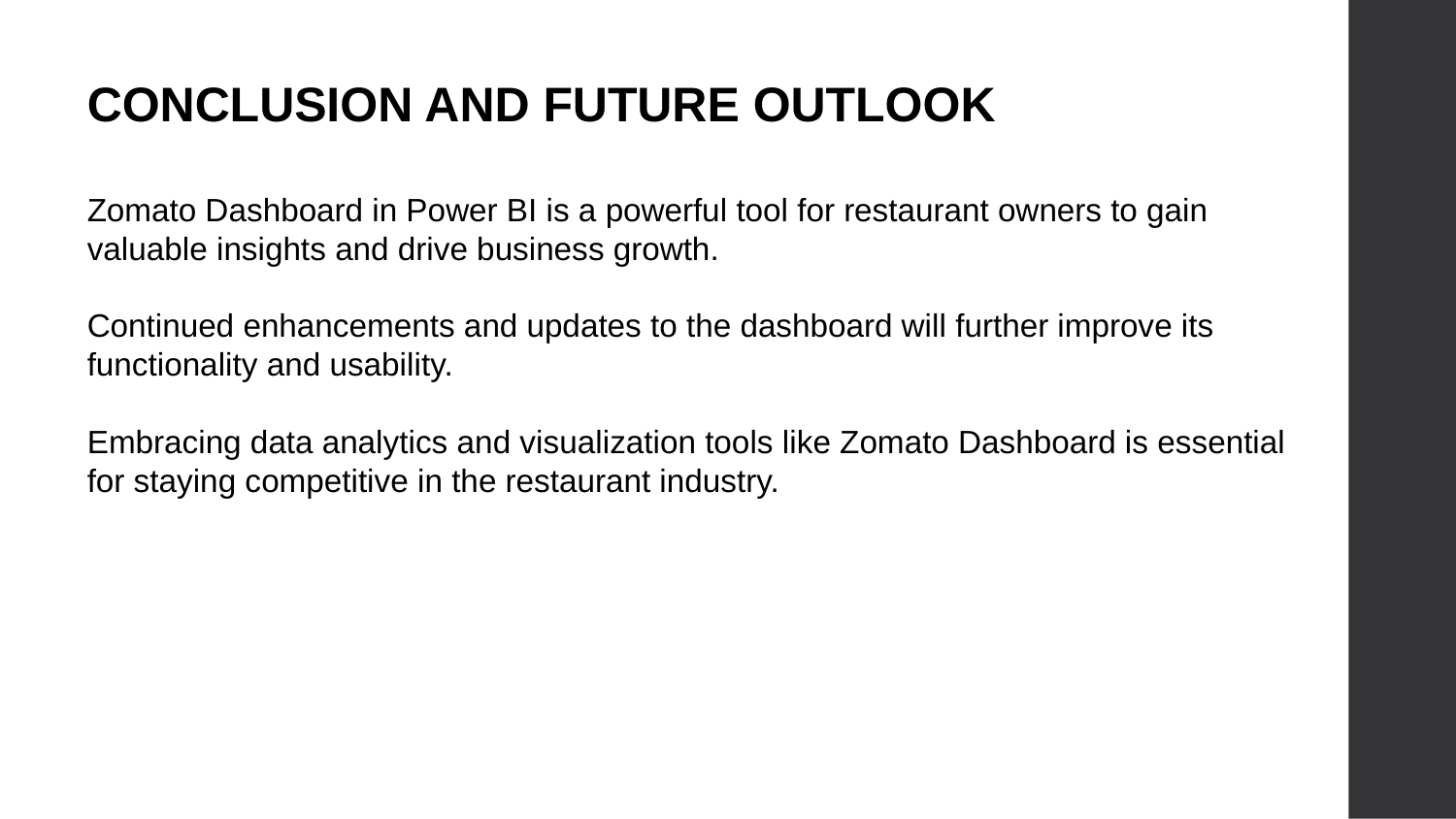

CONCLUSION AND FUTURE OUTLOOK
Zomato Dashboard in Power BI is a powerful tool for restaurant owners to gain valuable insights and drive business growth.

Continued enhancements and updates to the dashboard will further improve its functionality and usability.

Embracing data analytics and visualization tools like Zomato Dashboard is essential for staying competitive in the restaurant industry.